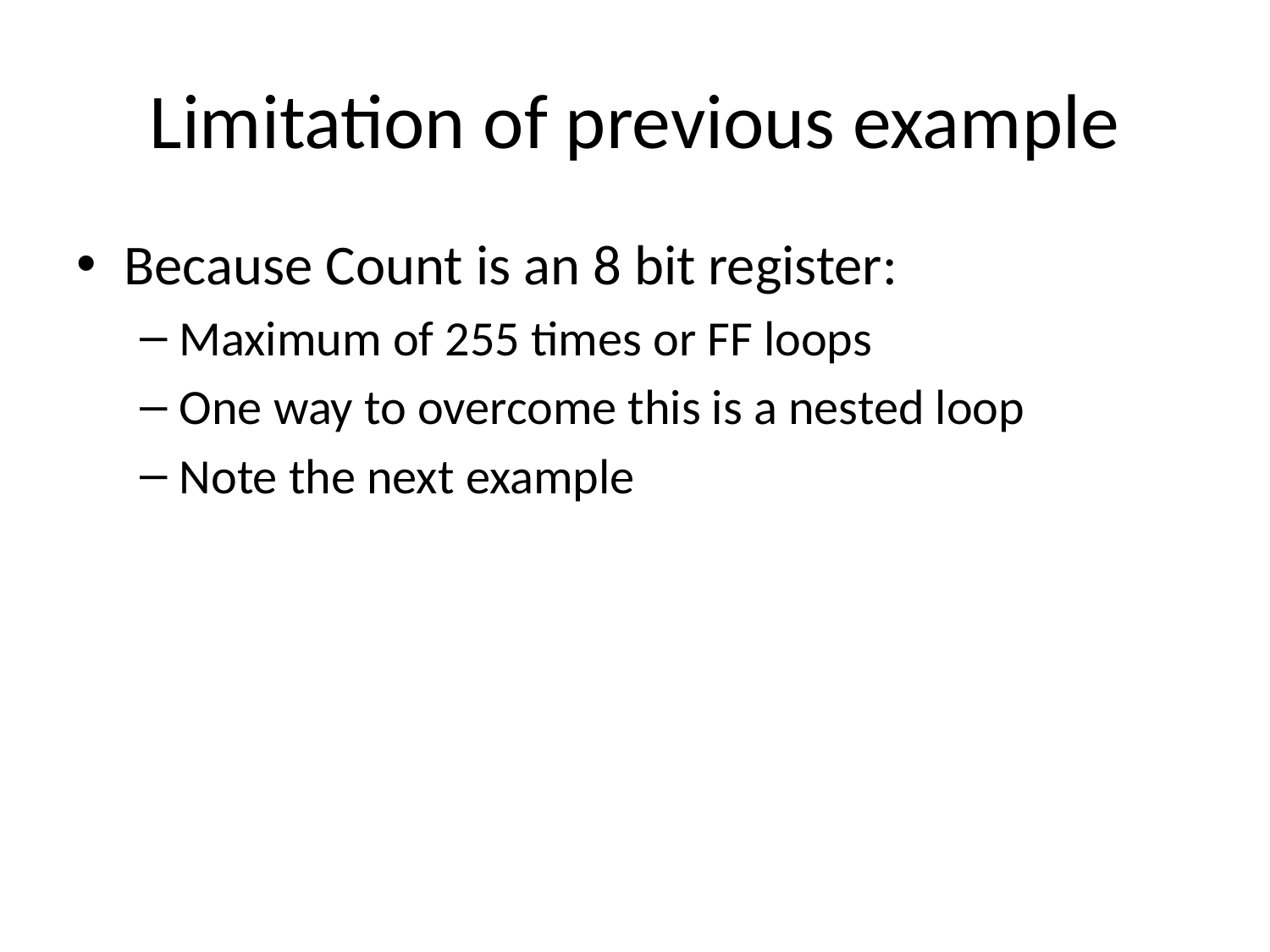

# Limitation of previous example
Because Count is an 8 bit register:
Maximum of 255 times or FF loops
One way to overcome this is a nested loop
Note the next example